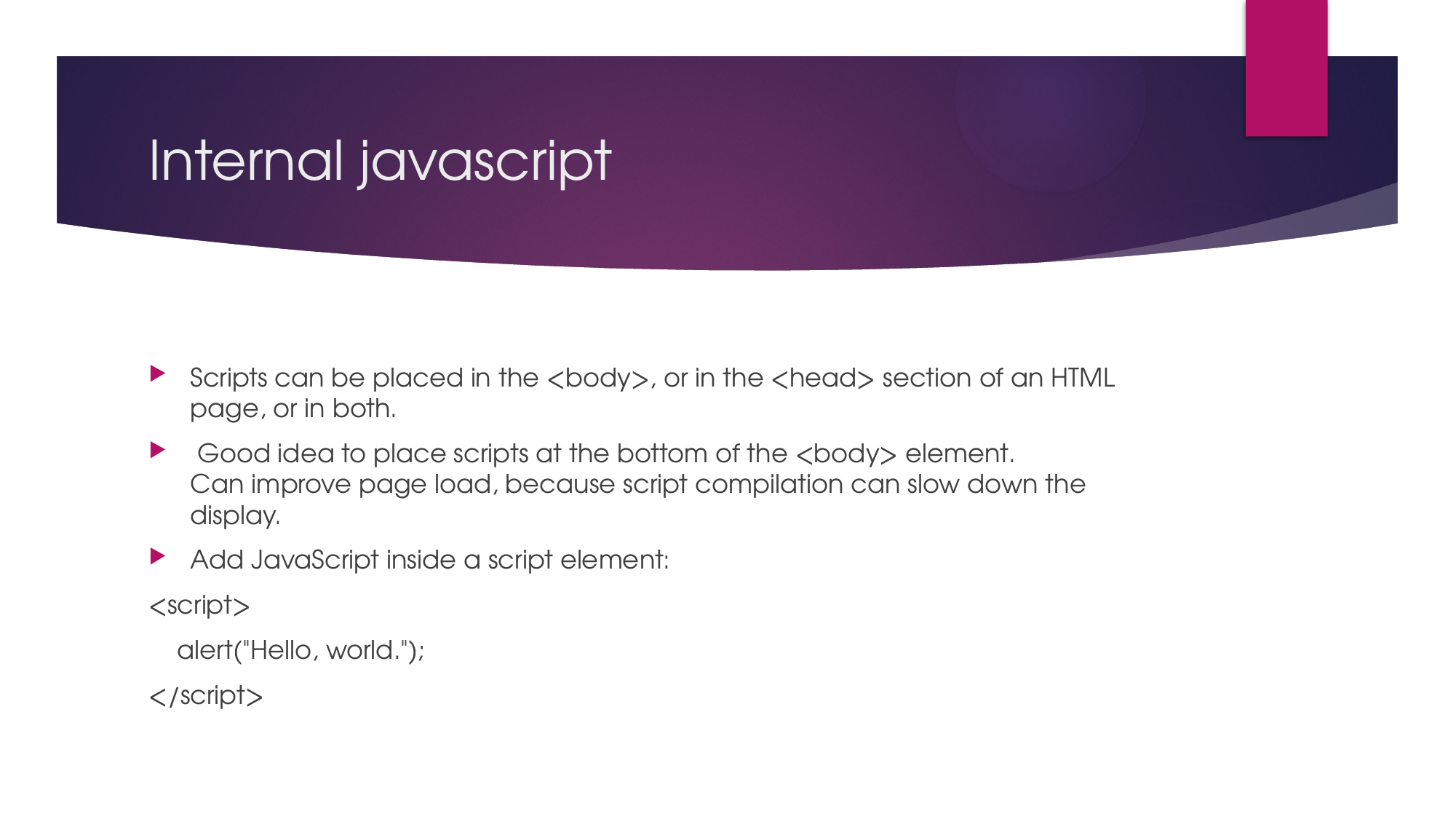

# Internal javascript

Scripts can be placed in the <body>, or in the <head> section of an HTML page, or in both.
 Good idea to place scripts at the bottom of the <body> element.
Can improve page load, because script compilation can slow down the display.
Add JavaScript inside a script element:
<script>
    alert("Hello, world.");
</script>